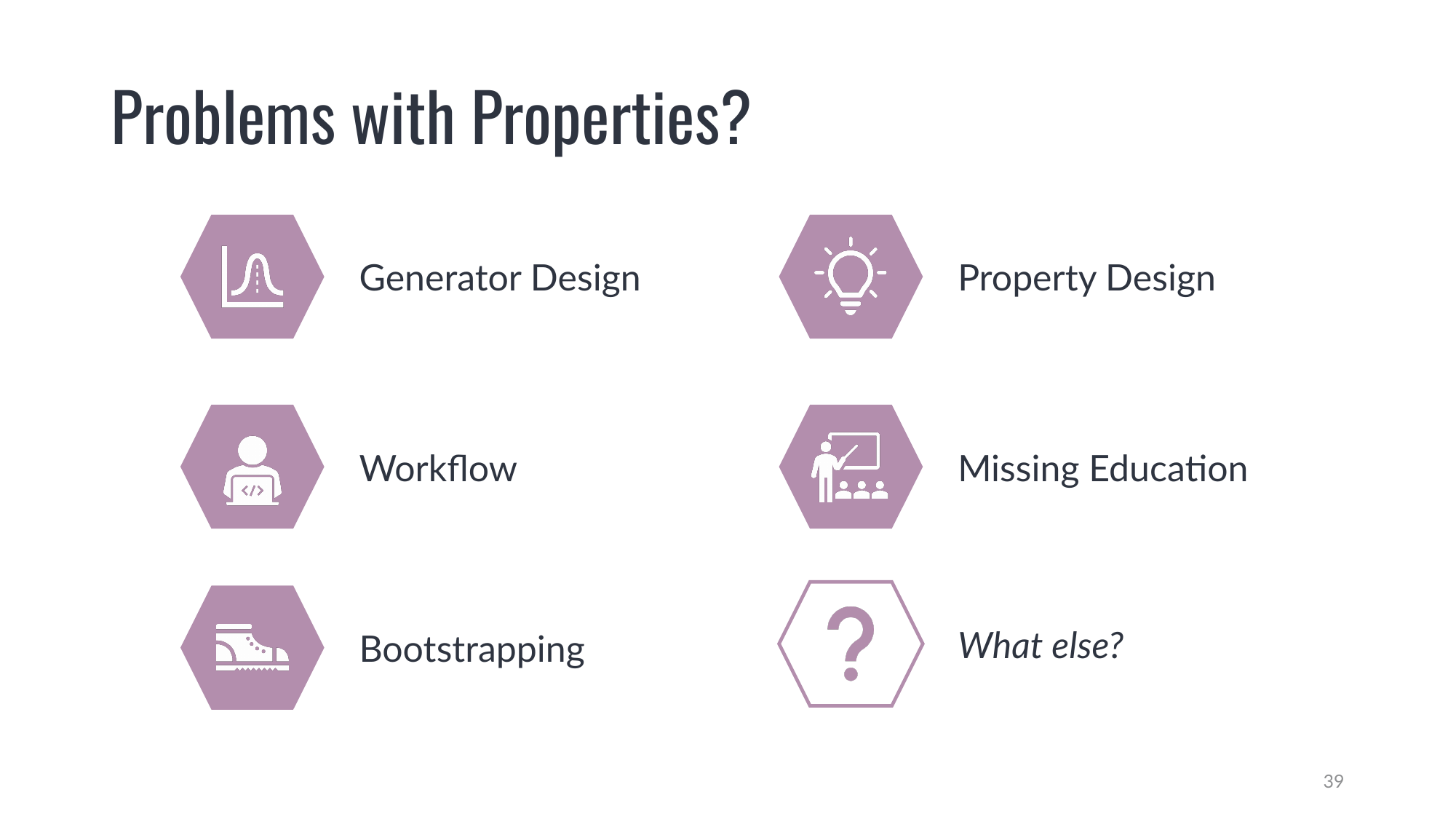

# Problems with Properties?
Generator Design

Property Design

Workflow

Missing Education

What else?

Bootstrapping

39